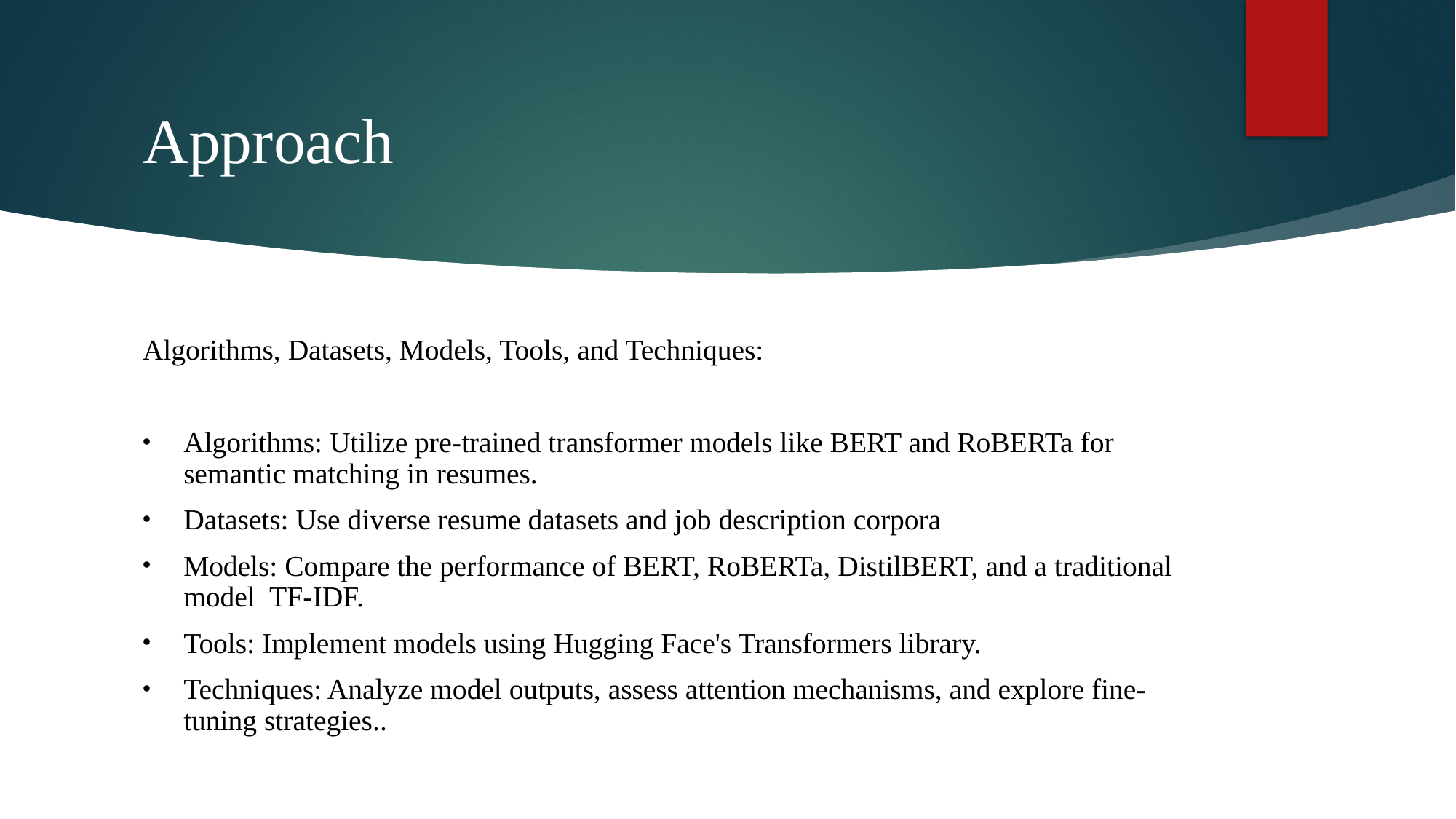

# Approach

Algorithms, Datasets, Models, Tools, and Techniques:

Algorithms: Utilize pre-trained transformer models like BERT and RoBERTa for semantic matching in resumes.
Datasets: Use diverse resume datasets and job description corpora
Models: Compare the performance of BERT, RoBERTa, DistilBERT, and a traditional model  TF-IDF.
Tools: Implement models using Hugging Face's Transformers library.
Techniques: Analyze model outputs, assess attention mechanisms, and explore fine-tuning strategies..